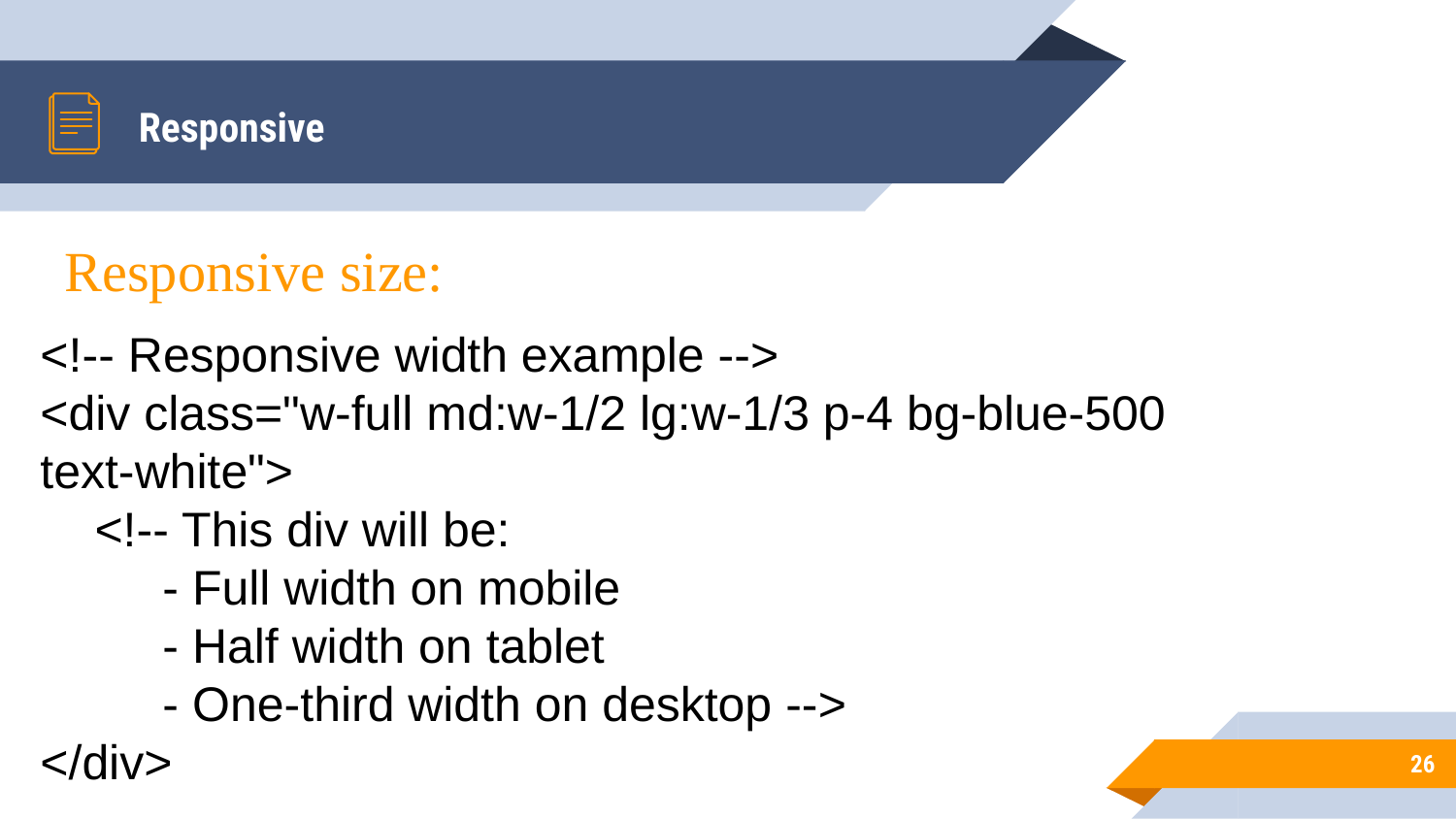

# Responsive

Responsive size:
<!-- Responsive width example -->
<div class="w-full md:w-1/2 lg:w-1/3 p-4 bg-blue-500 text-white">
    <!-- This div will be:
         - Full width on mobile
         - Half width on tablet
         - One-third width on desktop -->
</div>
26